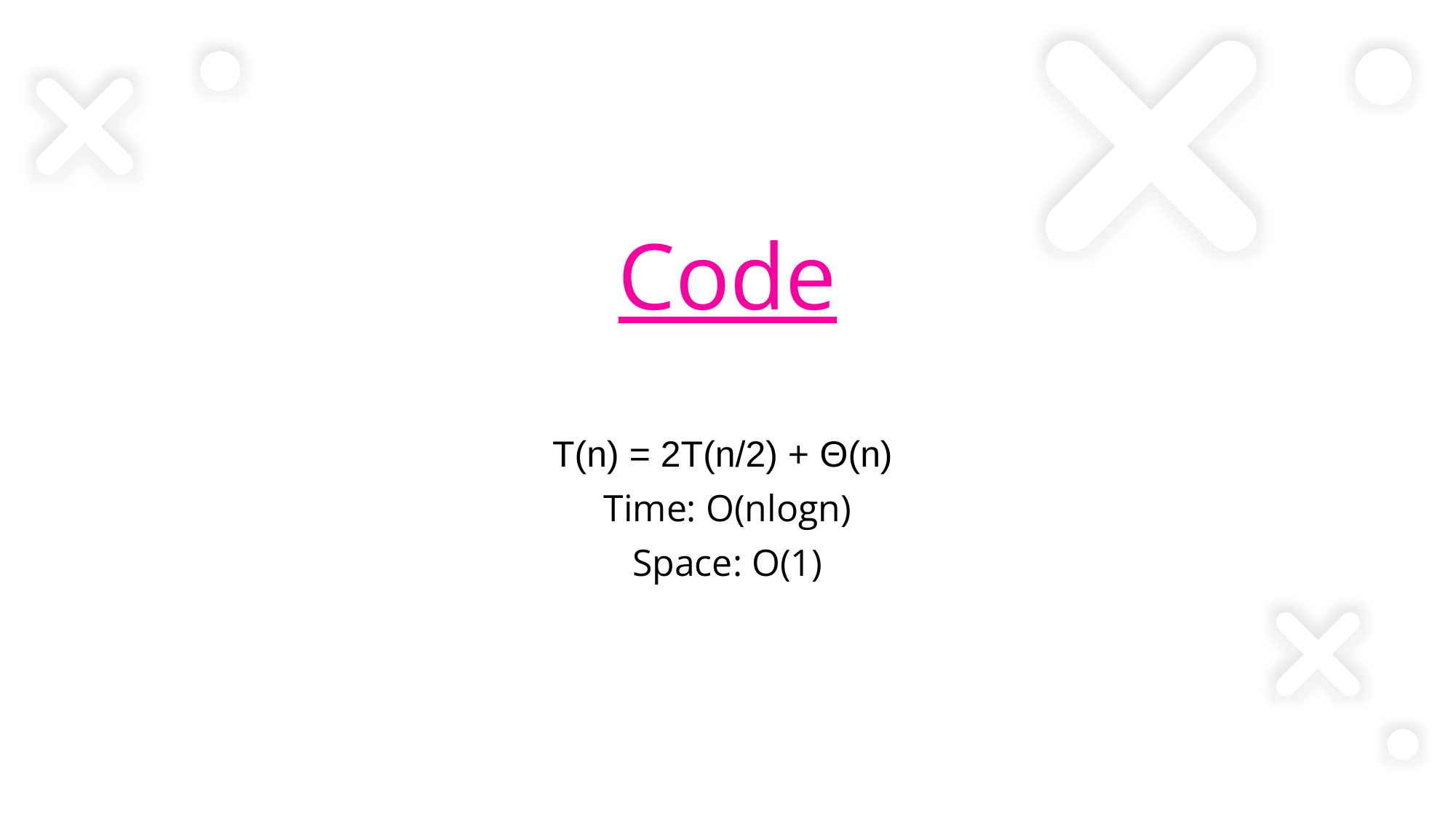

# Code
T(n) = 2T(n/2) + Θ(n)
Time: O(nlogn)
Space: O(1)